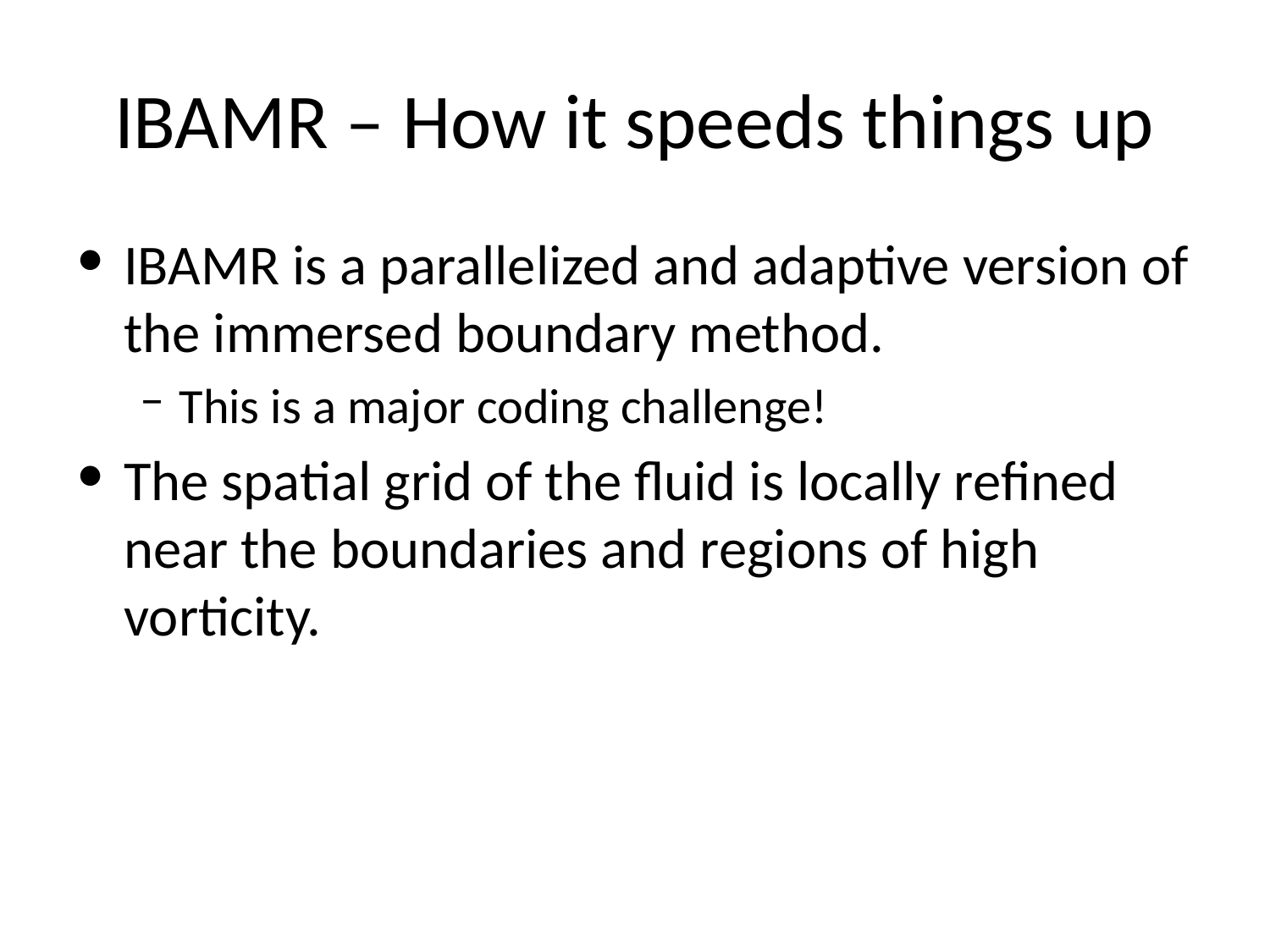

# IBAMR – How it speeds things up
IBAMR is a parallelized and adaptive version of the immersed boundary method.
This is a major coding challenge!
The spatial grid of the fluid is locally refined near the boundaries and regions of high vorticity.